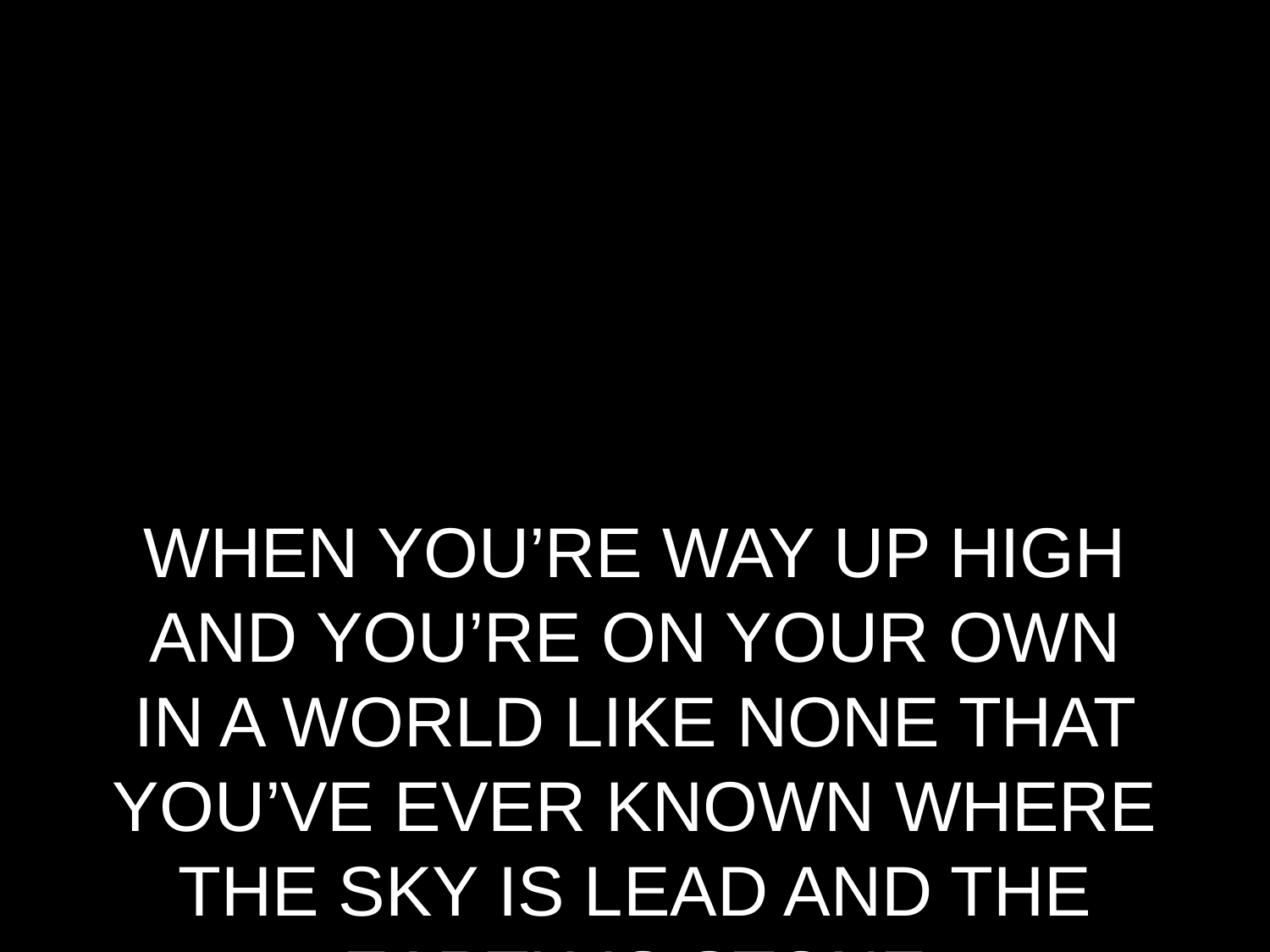

# WHEN YOU’RE WAY UP HIGH AND YOU’RE ON YOUR OWN IN A WORLD LIKE NONE THAT YOU’VE EVER KNOWN WHERE THE SKY IS LEAD AND THE EARTH IS STONE